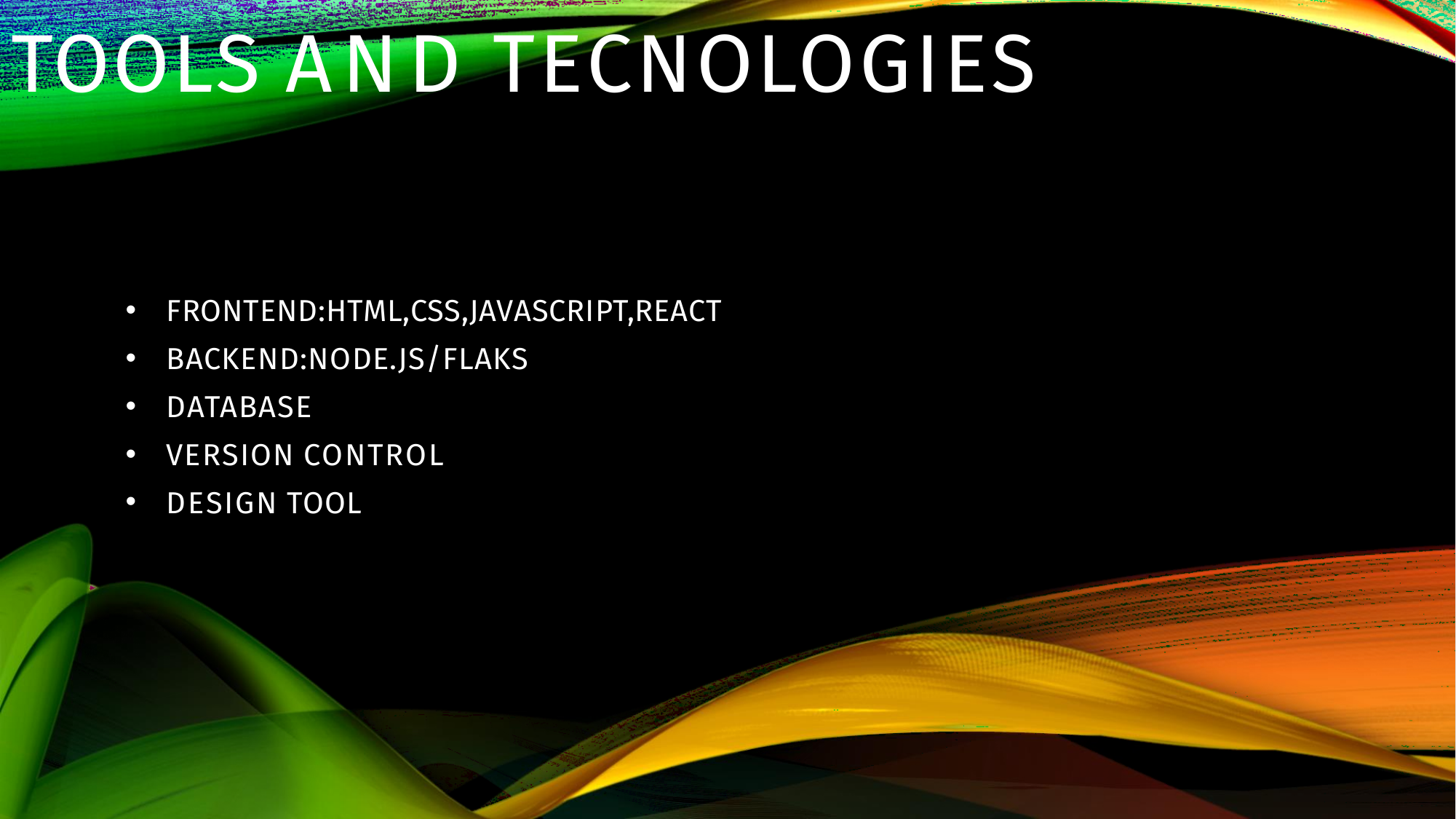

# TOOLS AND TECNOLOGIES
FRONTEND:HTML,CSS,JAVASCRIPT,REACT
BACKEND:NODE.JS/FLAKS
DATABASE
VERSION CONTROL
DESIGN TOOL